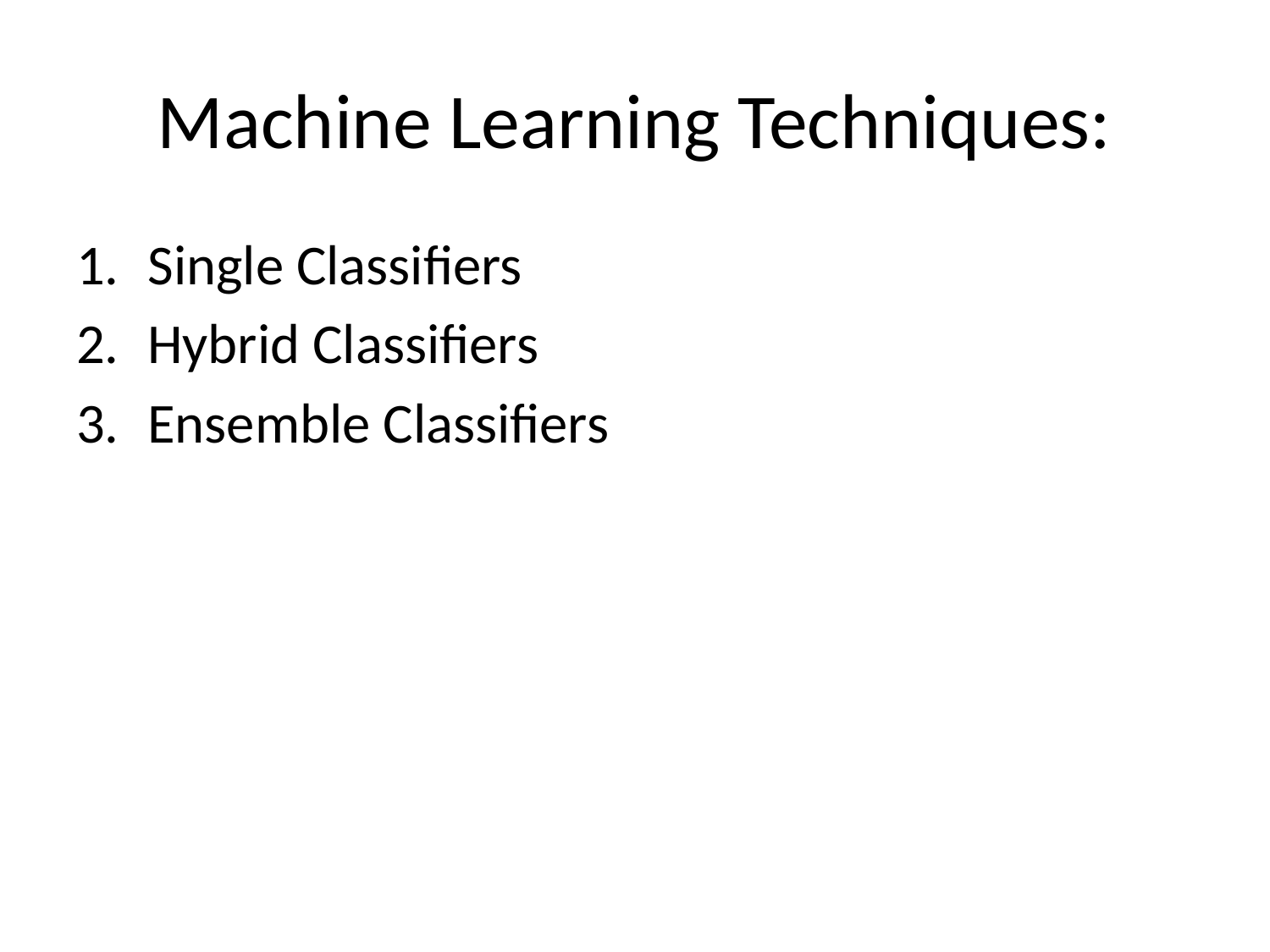

# Machine Learning Techniques:
Single Classifiers
Hybrid Classifiers
Ensemble Classifiers